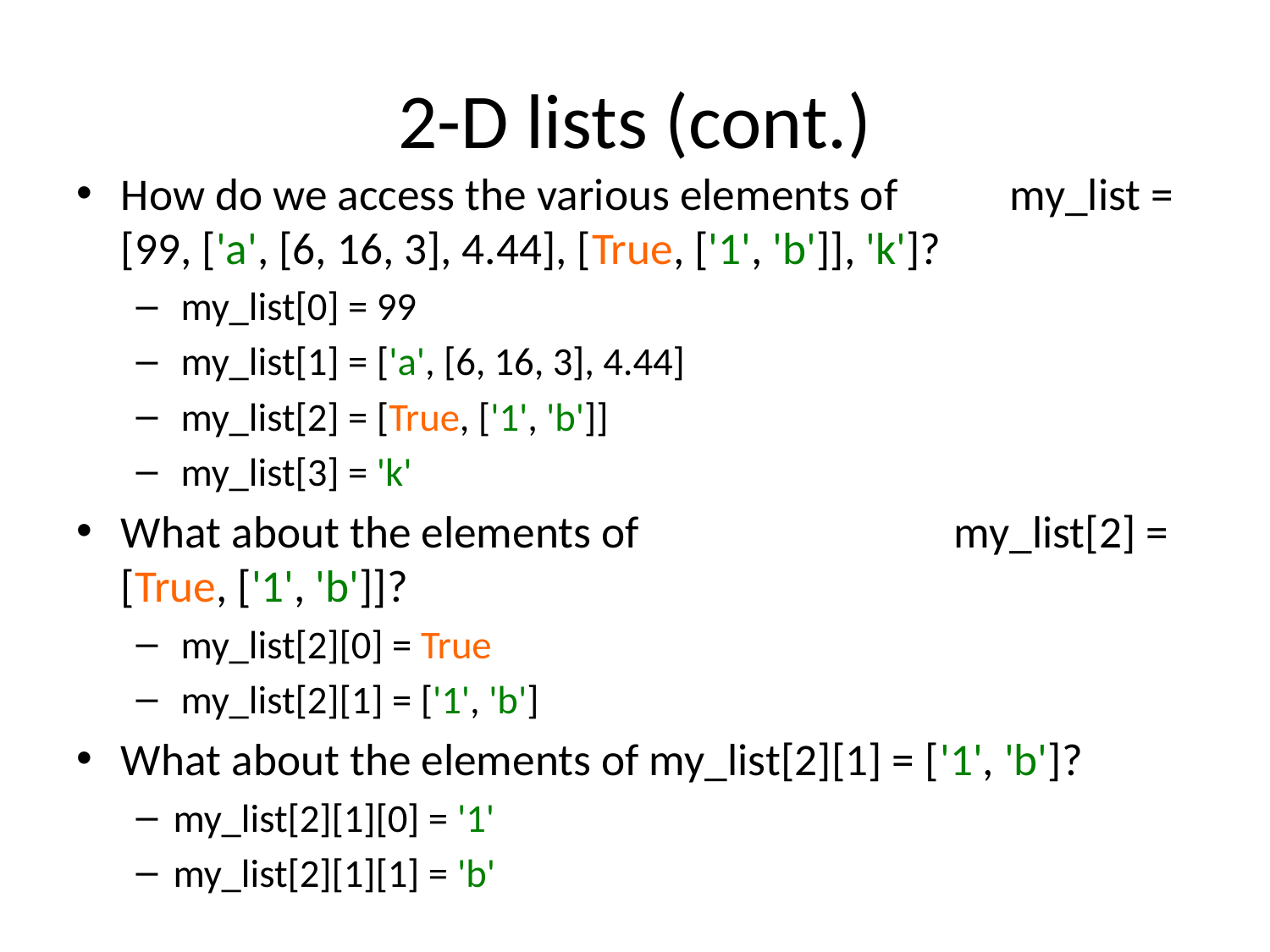

# 2-D lists (cont.)
How do we access the various elements of           my_list = [99, ['a', [6, 16, 3], 4.44], [True, ['1', 'b']], 'k']?
my_list[0] = 99
my_list[1] = ['a', [6, 16, 3], 4.44]
my_list[2] = [True, ['1', 'b']]
my_list[3] = 'k'
What about the elements of                               my_list[2] = [True, ['1', 'b']]?
my_list[2][0] = True
my_list[2][1] = ['1', 'b']
What about the elements of my_list[2][1] = ['1', 'b']?
my_list[2][1][0] = '1'
my_list[2][1][1] = 'b'